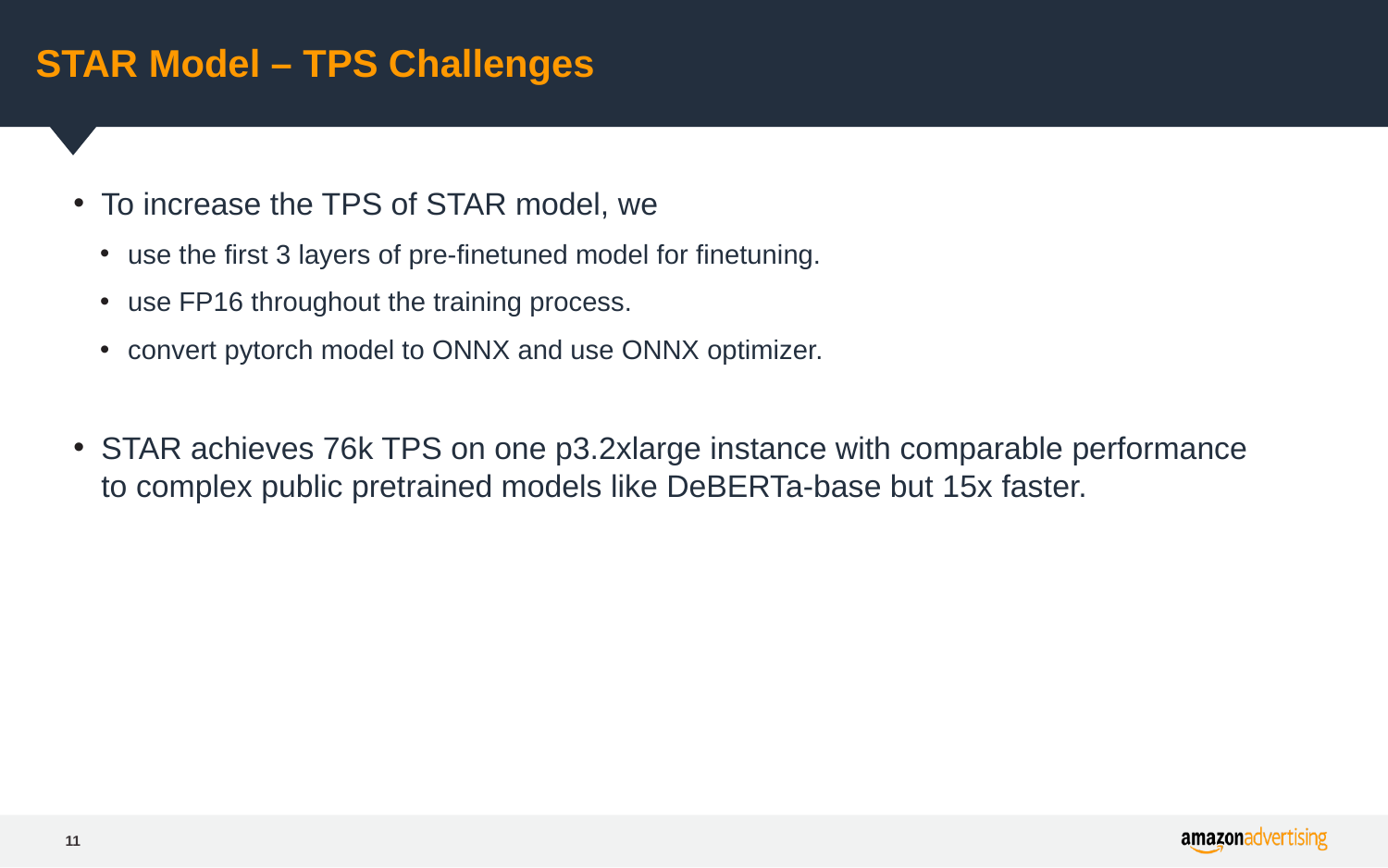

# STAR Model – TPS Challenges
To increase the TPS of STAR model, we
use the first 3 layers of pre-finetuned model for finetuning.
use FP16 throughout the training process.
convert pytorch model to ONNX and use ONNX optimizer.

STAR achieves 76k TPS on one p3.2xlarge instance with comparable performance to complex public pretrained models like DeBERTa-base but 15x faster.
11